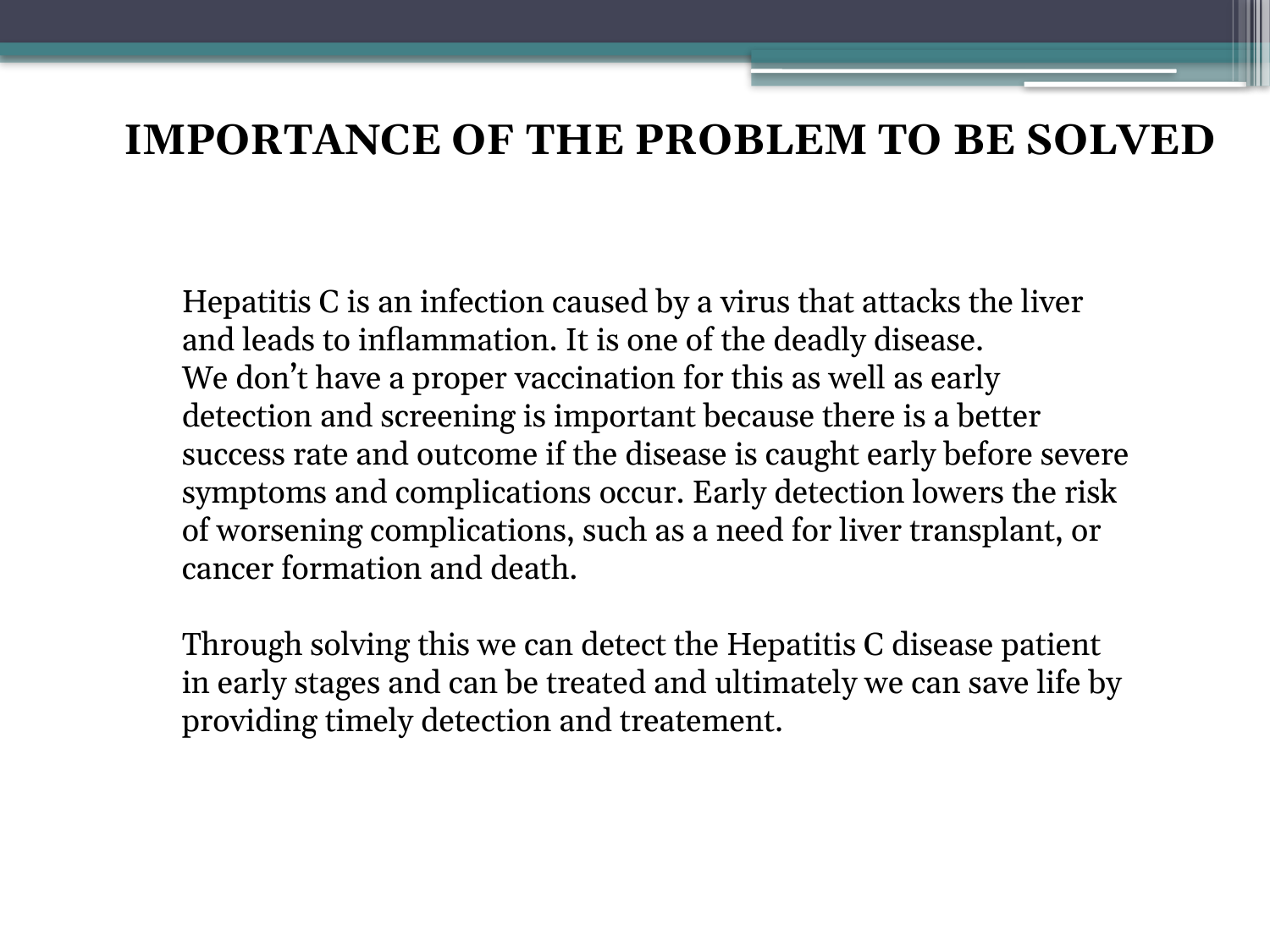

IMPORTANCE OF THE PROBLEM TO BE SOLVED
Hepatitis C is an infection caused by a virus that attacks the liver and leads to inflammation. It is one of the deadly disease.
We don’t have a proper vaccination for this as well as early detection and screening is important because there is a better success rate and outcome if the disease is caught early before severe symptoms and complications occur. Early detection lowers the risk of worsening complications, such as a need for liver transplant, or cancer formation and death.

Through solving this we can detect the Hepatitis C disease patient in early stages and can be treated and ultimately we can save life by providing timely detection and treatement.